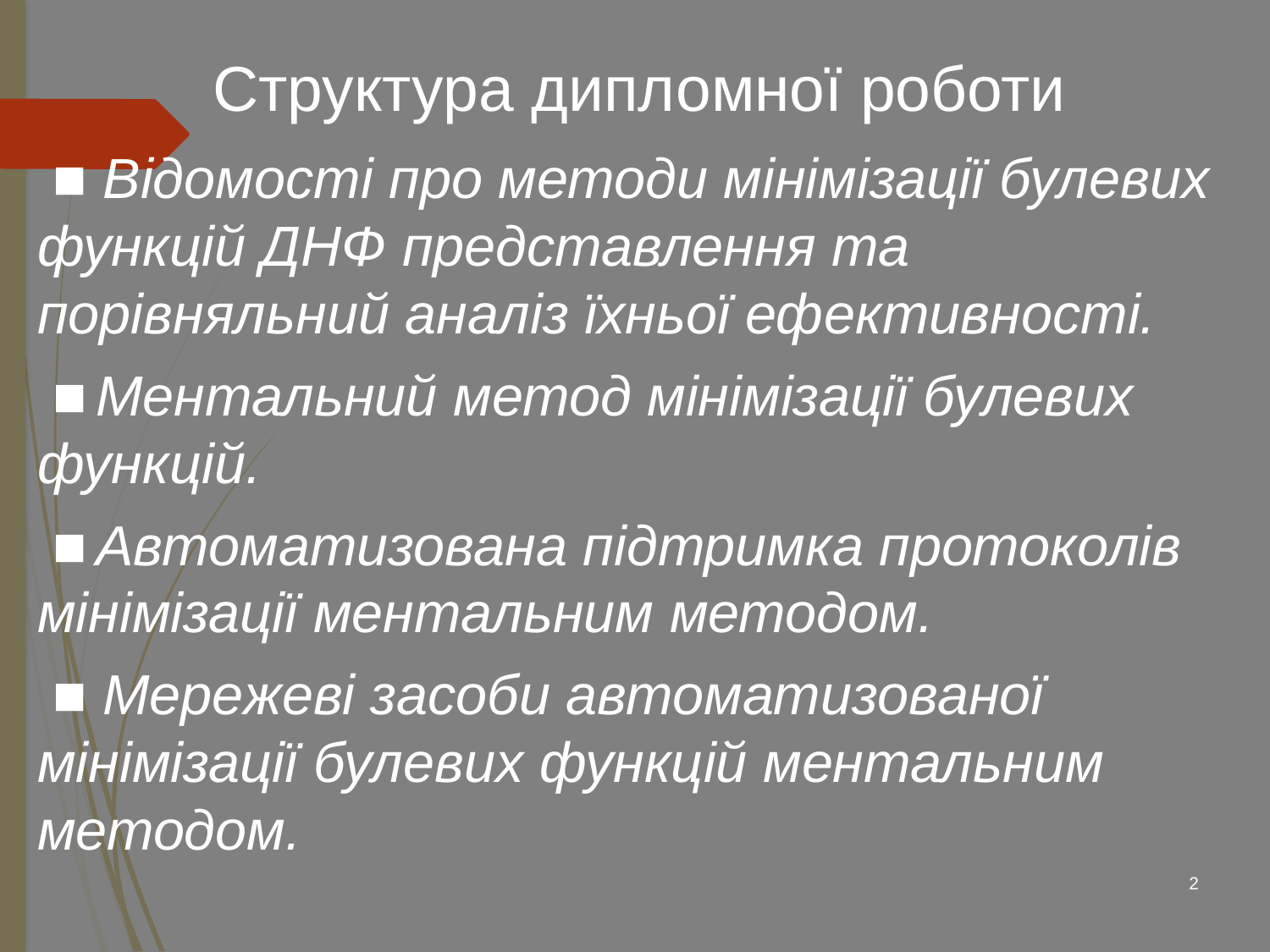

Структура дипломної роботи
 ■ Відомості про методи мінімізації булевих функцій ДНФ представлення та порівняльний аналіз їхньої ефективності.
 ■ Ментальний метод мінімізації булевих функцій.
 ■ Автоматизована підтримка протоколів мінімізації ментальним методом.
 ■ Мережеві засоби автоматизованої мінімізації булевих функцій ментальним методом.
2